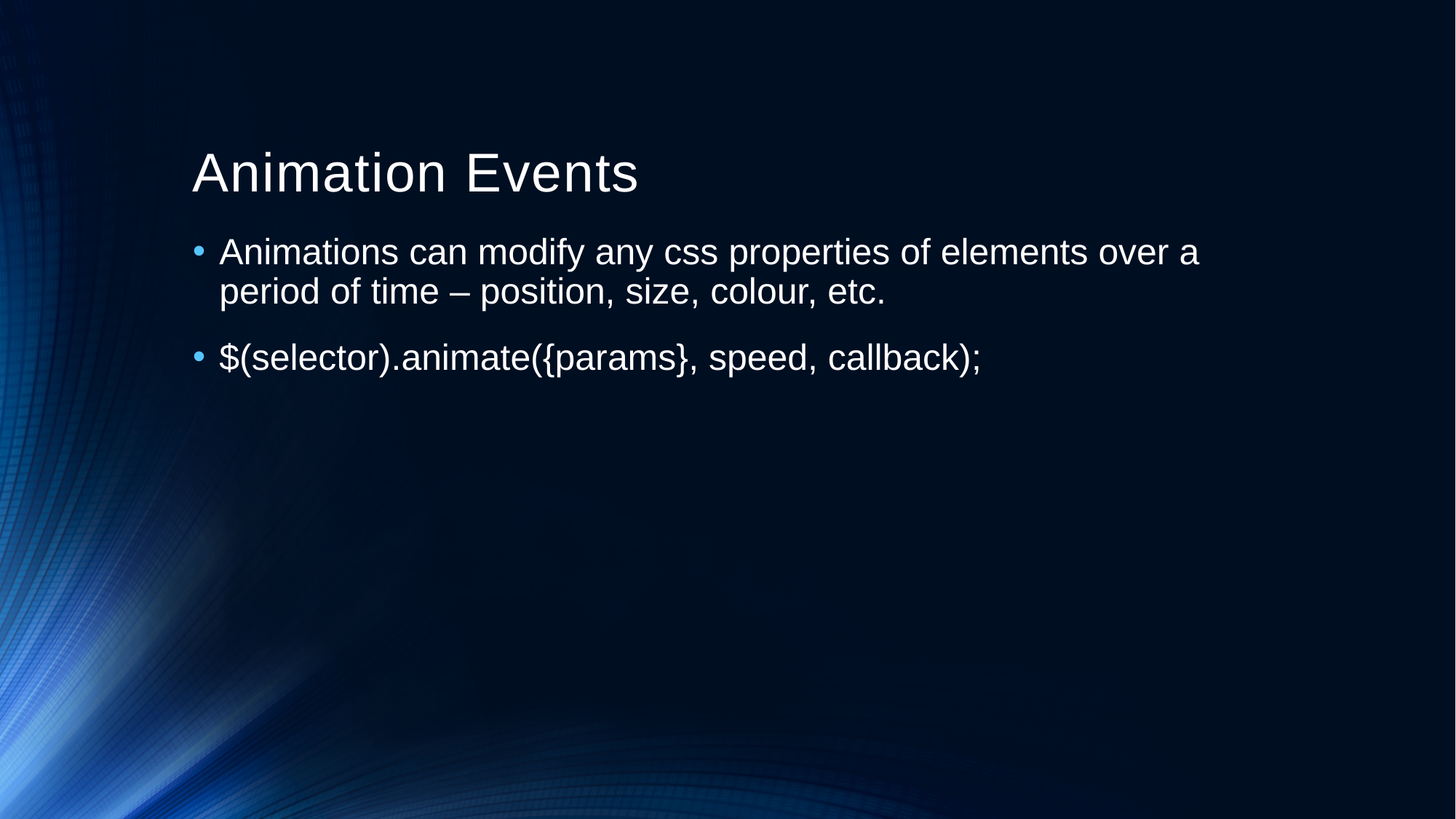

# Animation Events
Animations can modify any css properties of elements over a period of time – position, size, colour, etc.
$(selector).animate({params}, speed, callback);